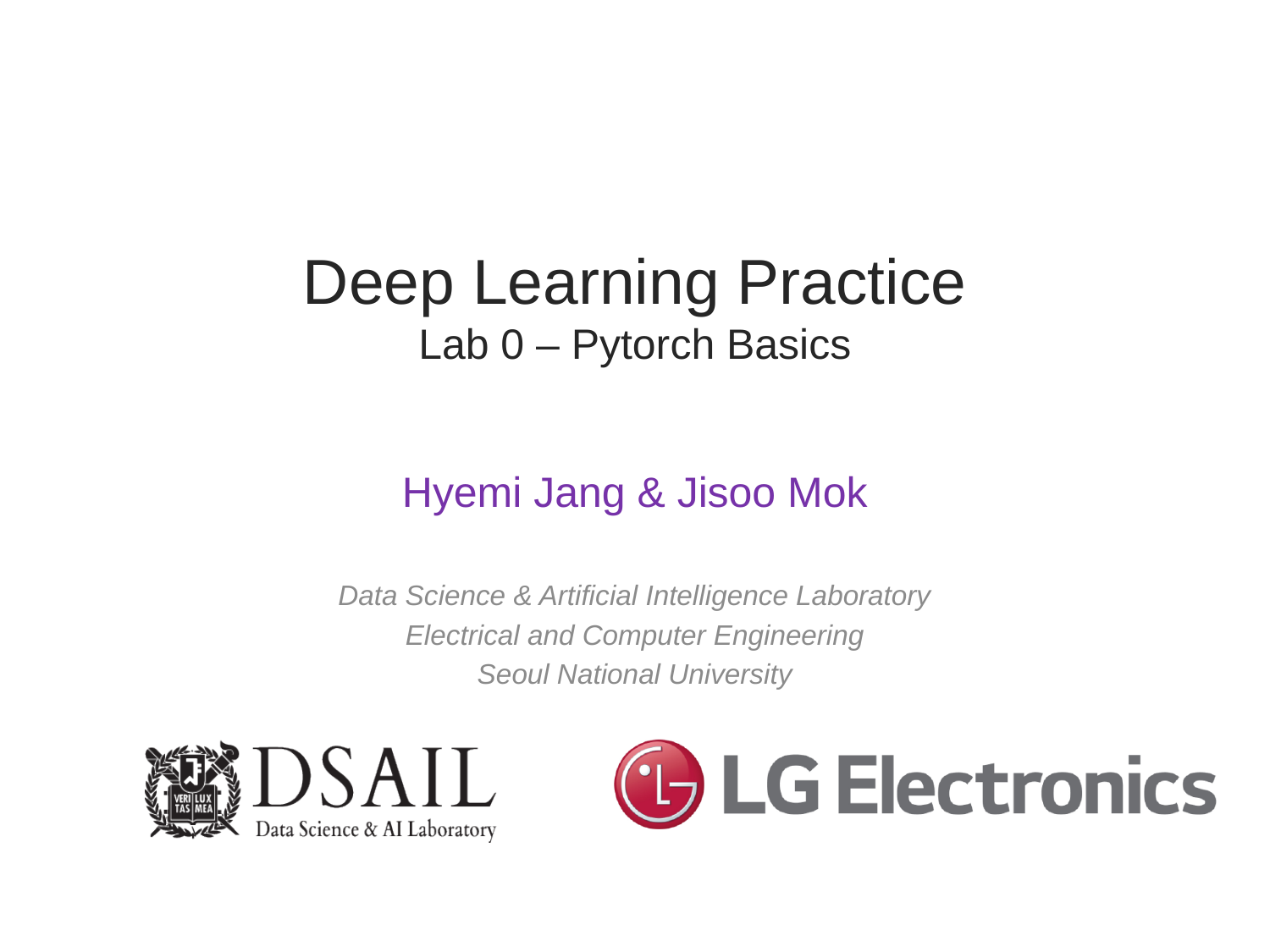

# Deep Learning Practice Lab 0 – Pytorch Basics
Hyemi Jang & Jisoo Mok